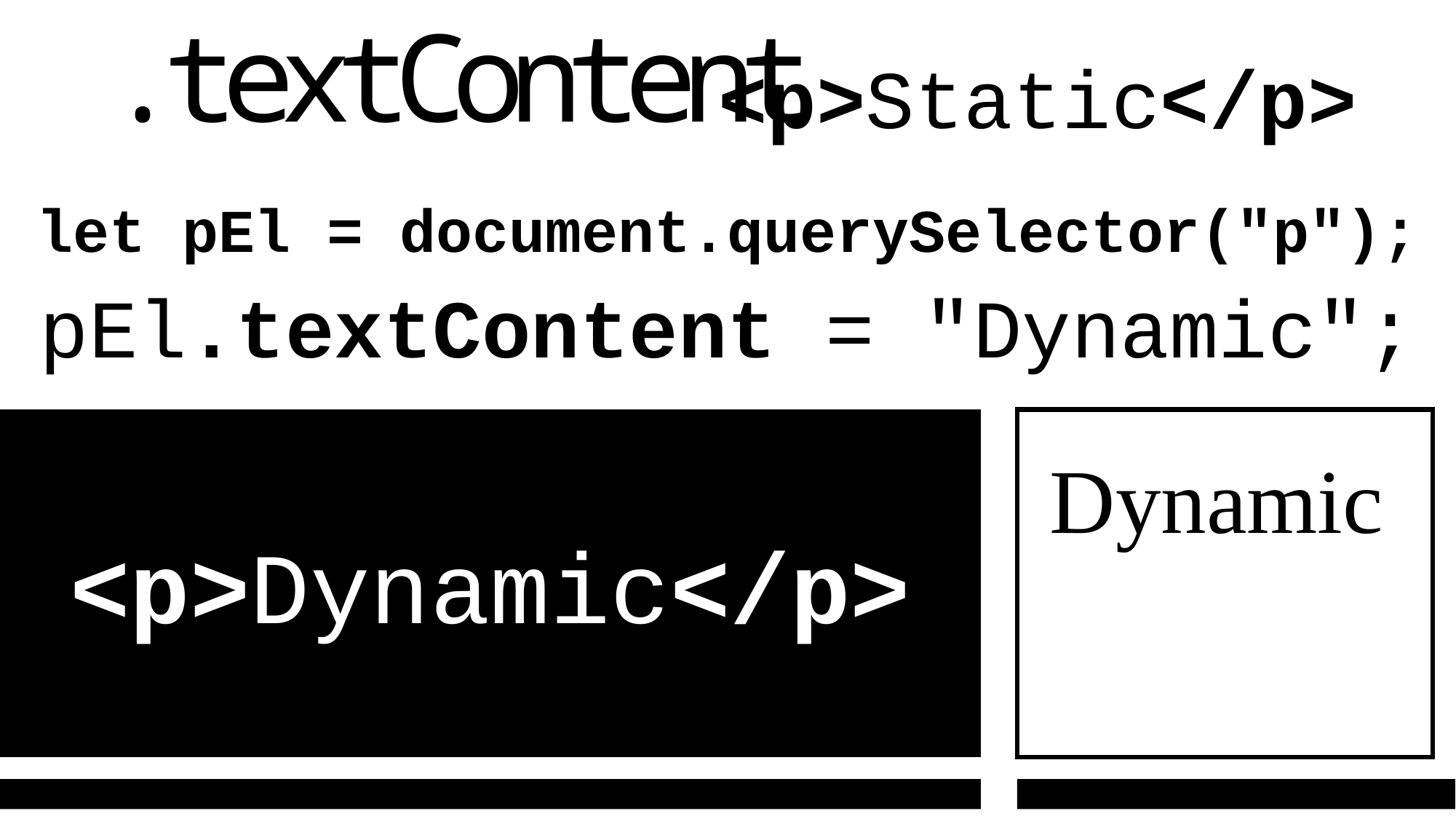

.textContent
<p>Static</p>
let pEl = document.querySelector("p");
pEl.textContent = "Dynamic";
<p>Dynamic</p>
Static
Dynamic